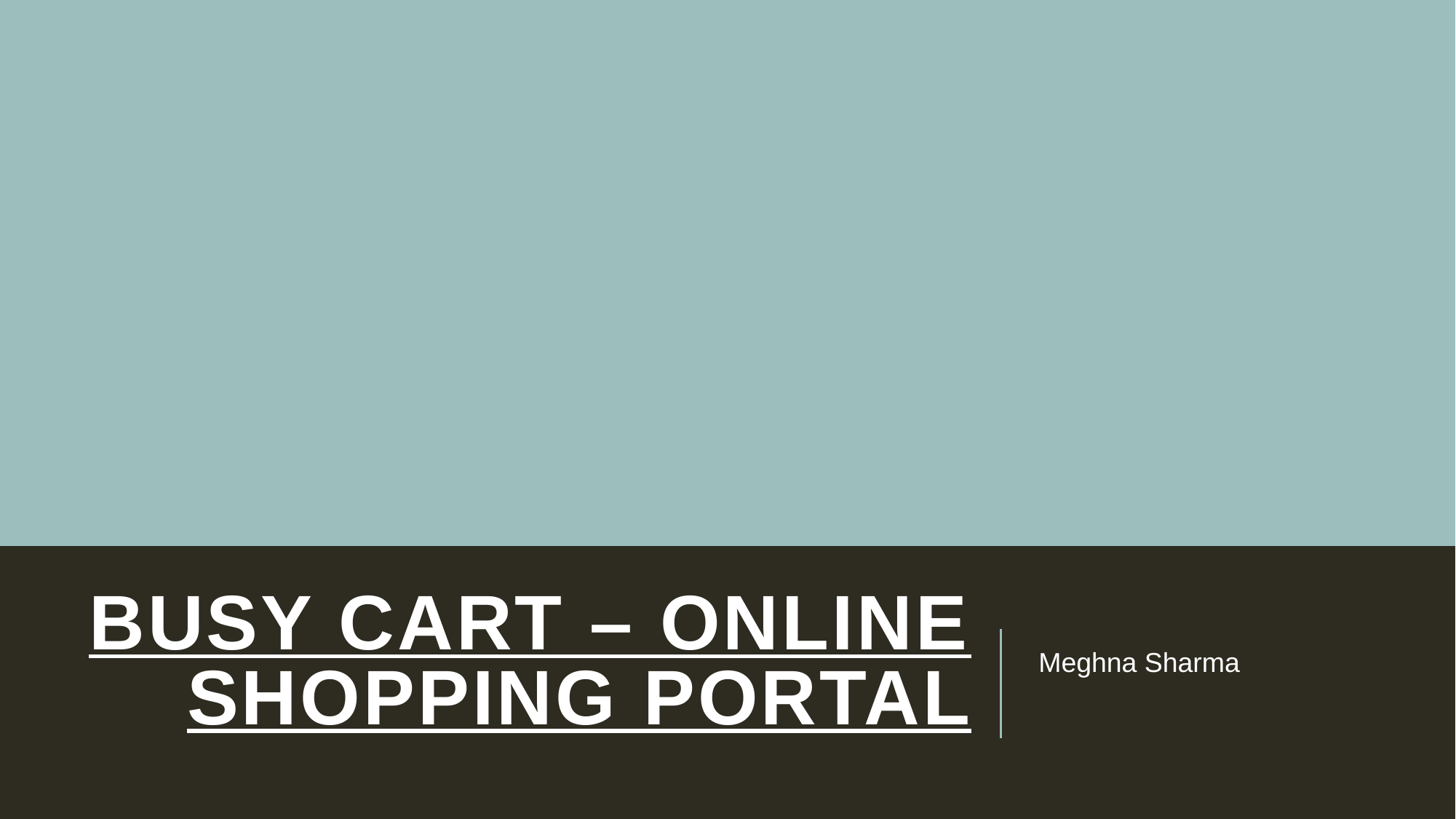

# BUSY CART – Online shopping portal
Meghna Sharma